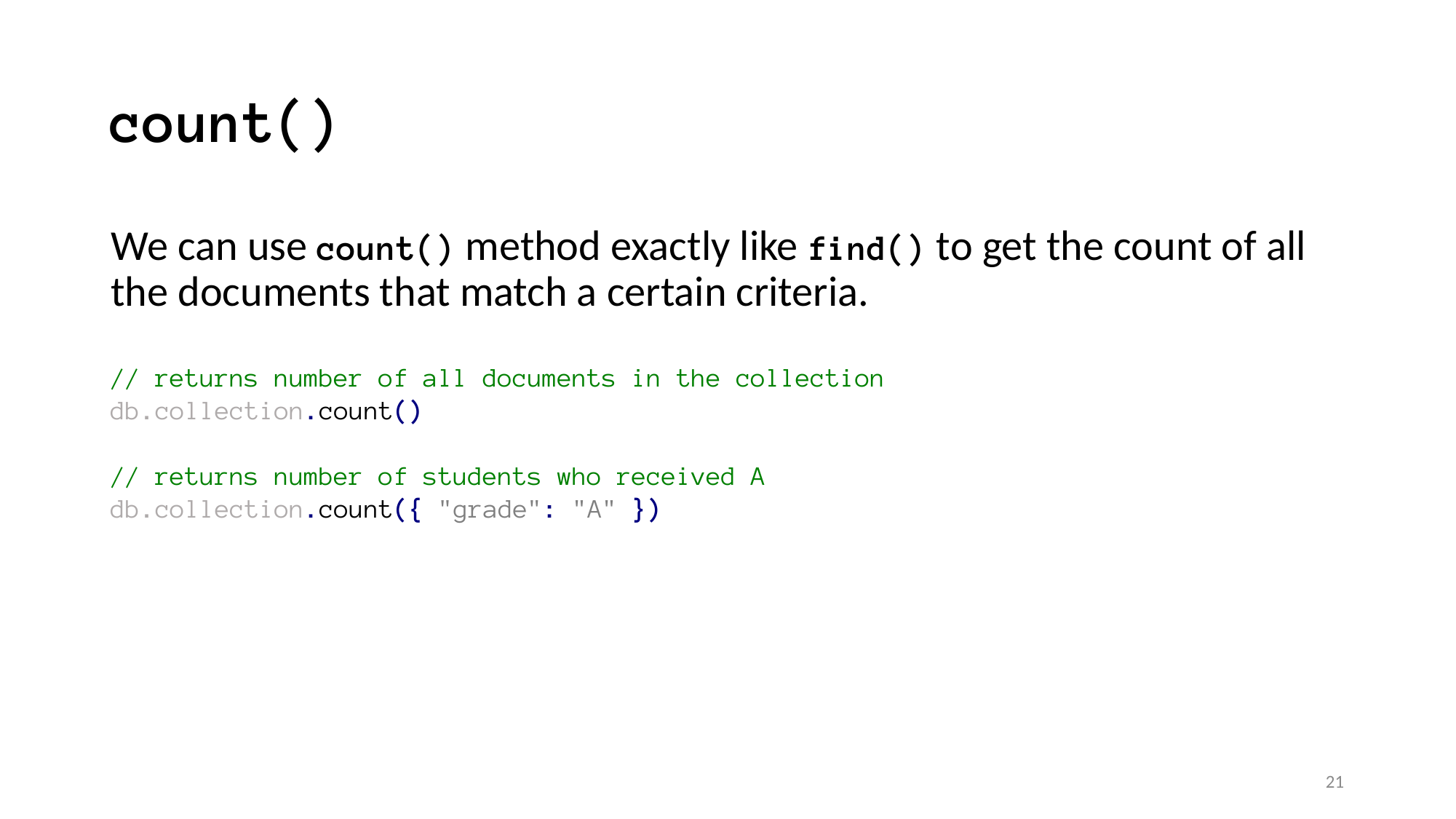

# count()
We can use count() method exactly like find() to get the count of all the documents that match a certain criteria.
// returns number of all documents in the collection
db.collection.count()

// returns number of students who received A
db.collection.count({ "grade": "A" })

21